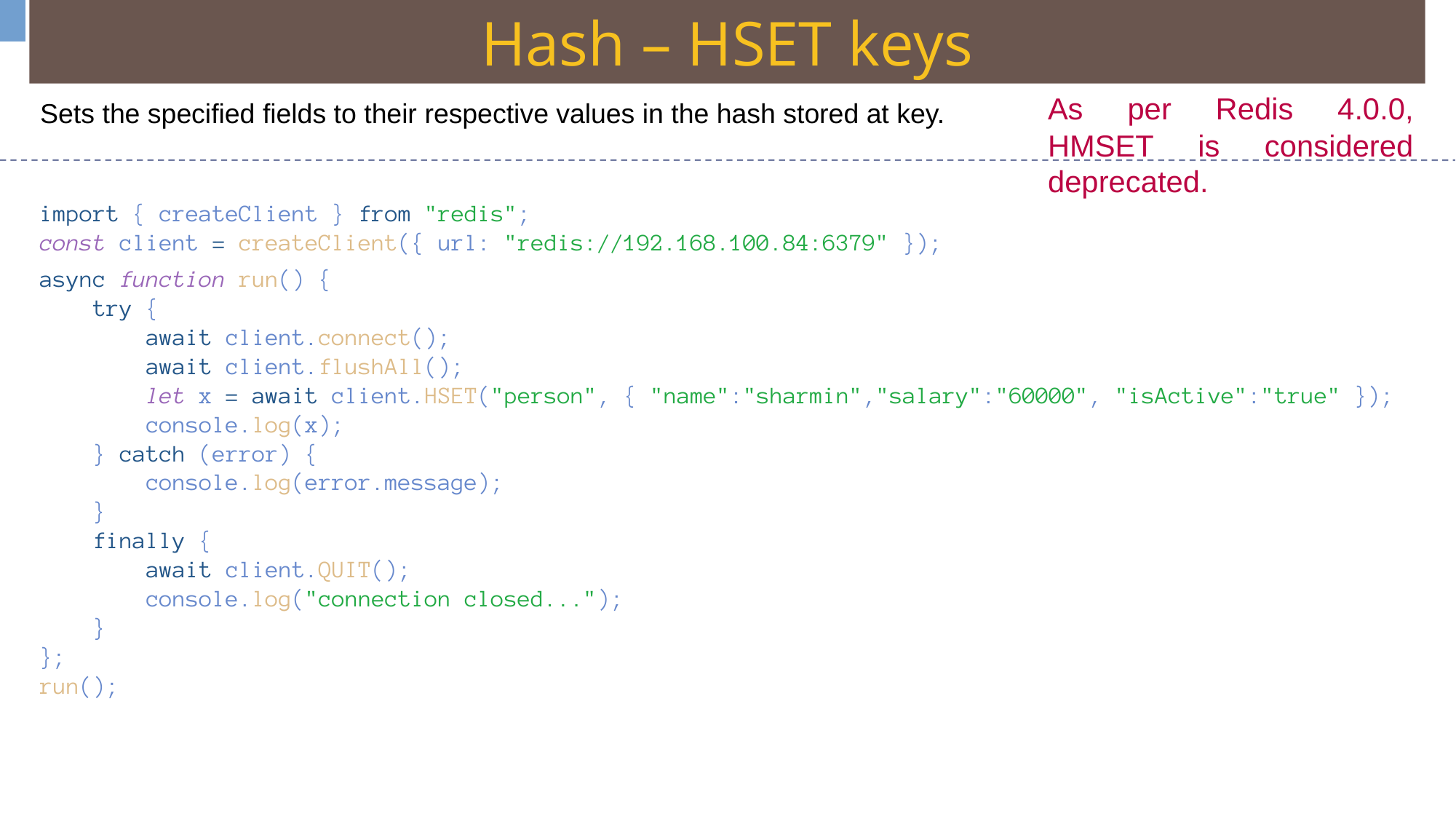

Hash – HSET keys
As per Redis 4.0.0, HMSET is considered deprecated.
Sets the specified fields to their respective values in the hash stored at key.

import { createClient } from "redis";
const client = createClient({ url: "redis://192.168.100.84:6379" });
async function run() {
    try {
        await client.connect();
        await client.flushAll();
        let x = await client.HSET("person", { "name":"sharmin","salary":"60000", "isActive":"true" });
        console.log(x);
    } catch (error) {
        console.log(error.message);
    }
    finally {
        await client.QUIT();
        console.log("connection closed...");
    }
};
run();